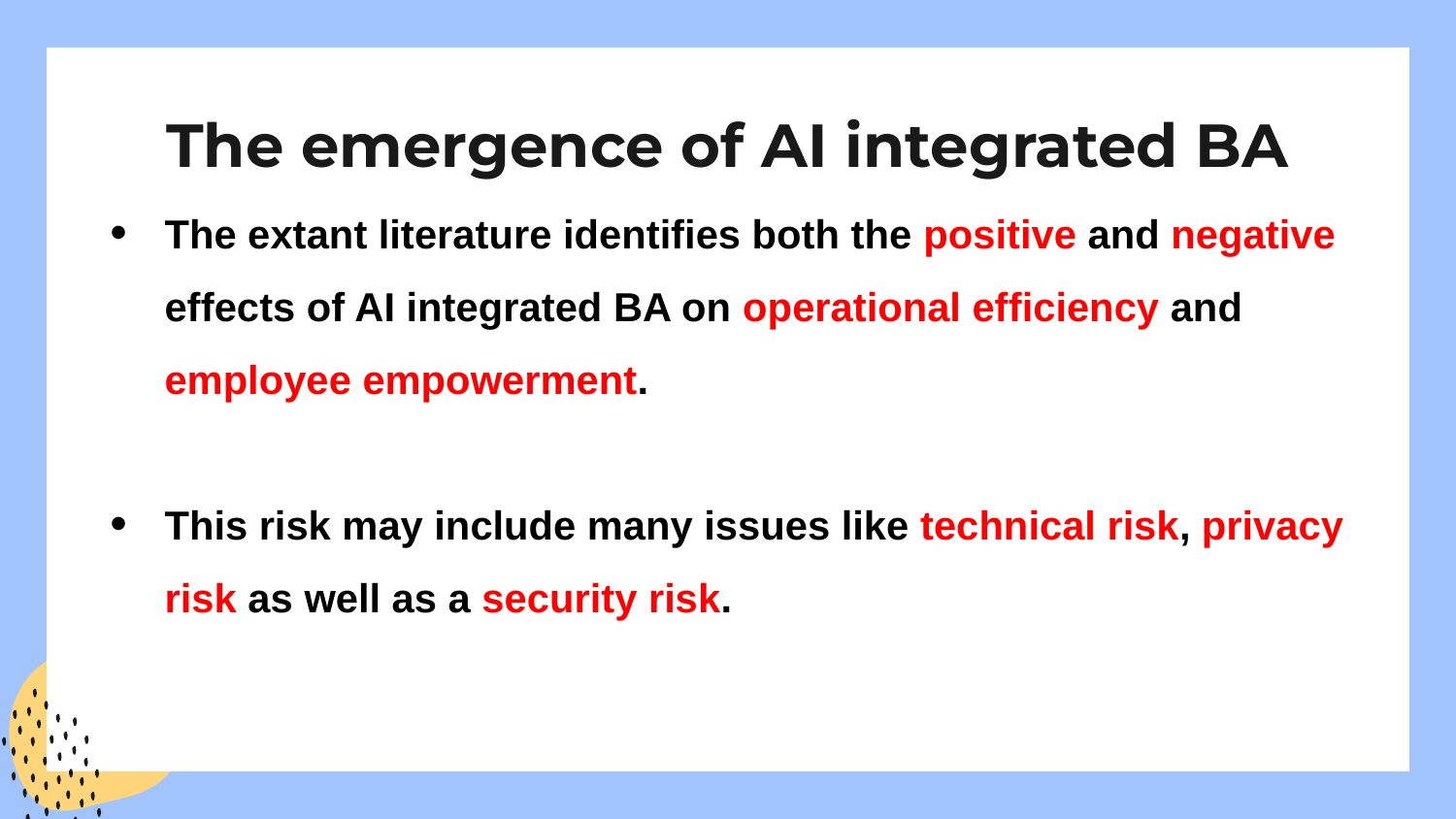

# The emergence of AI integrated BA
The extant literature identifies both the positive and negative effects of AI integrated BA on operational efficiency and employee empowerment.

This risk may include many issues like technical risk, privacy risk as well as a security risk.